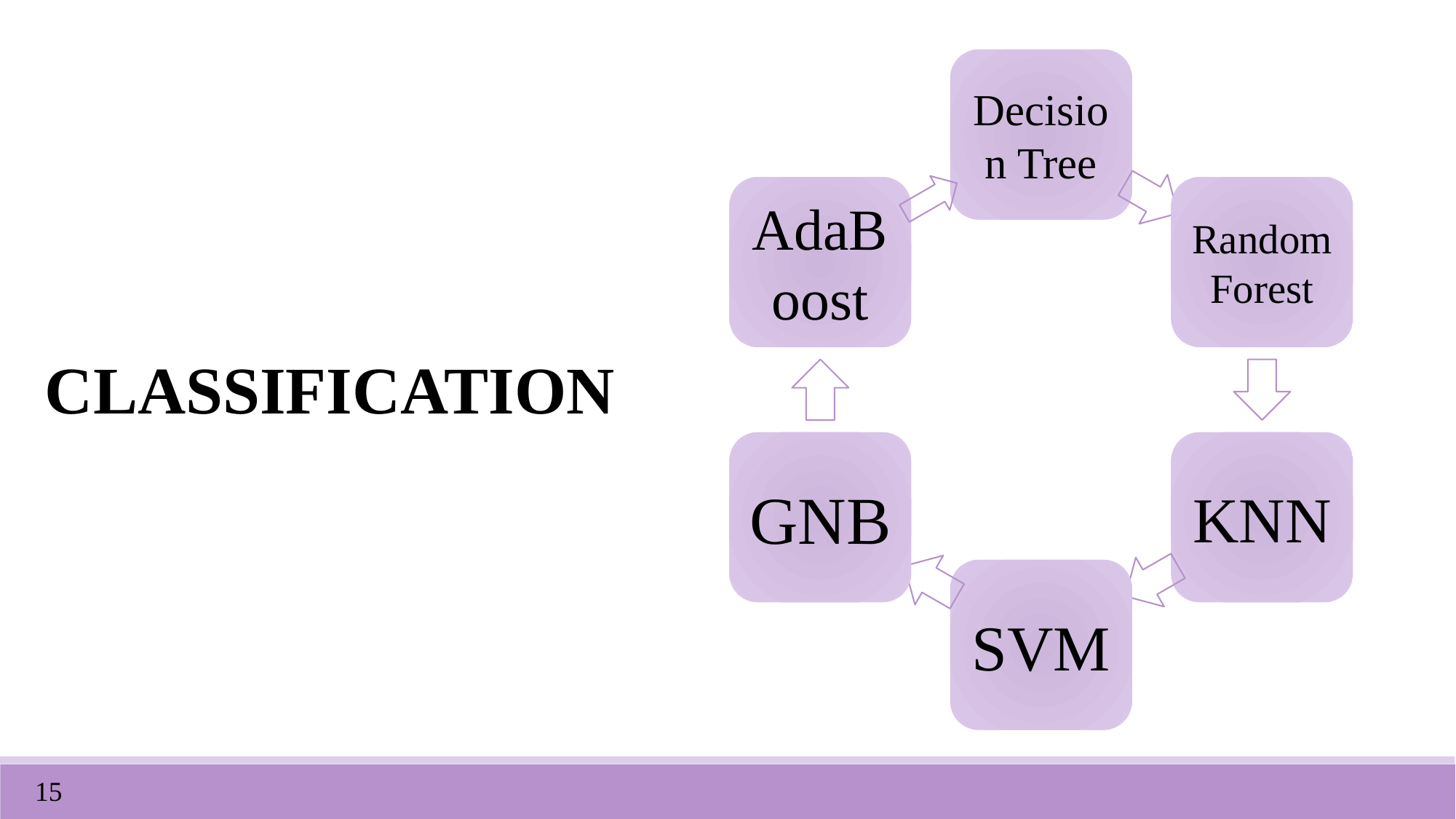

Decision Tree
Random Forest
KNN
SVM
GNB
AdaBoost
CLASSIFICATION
15